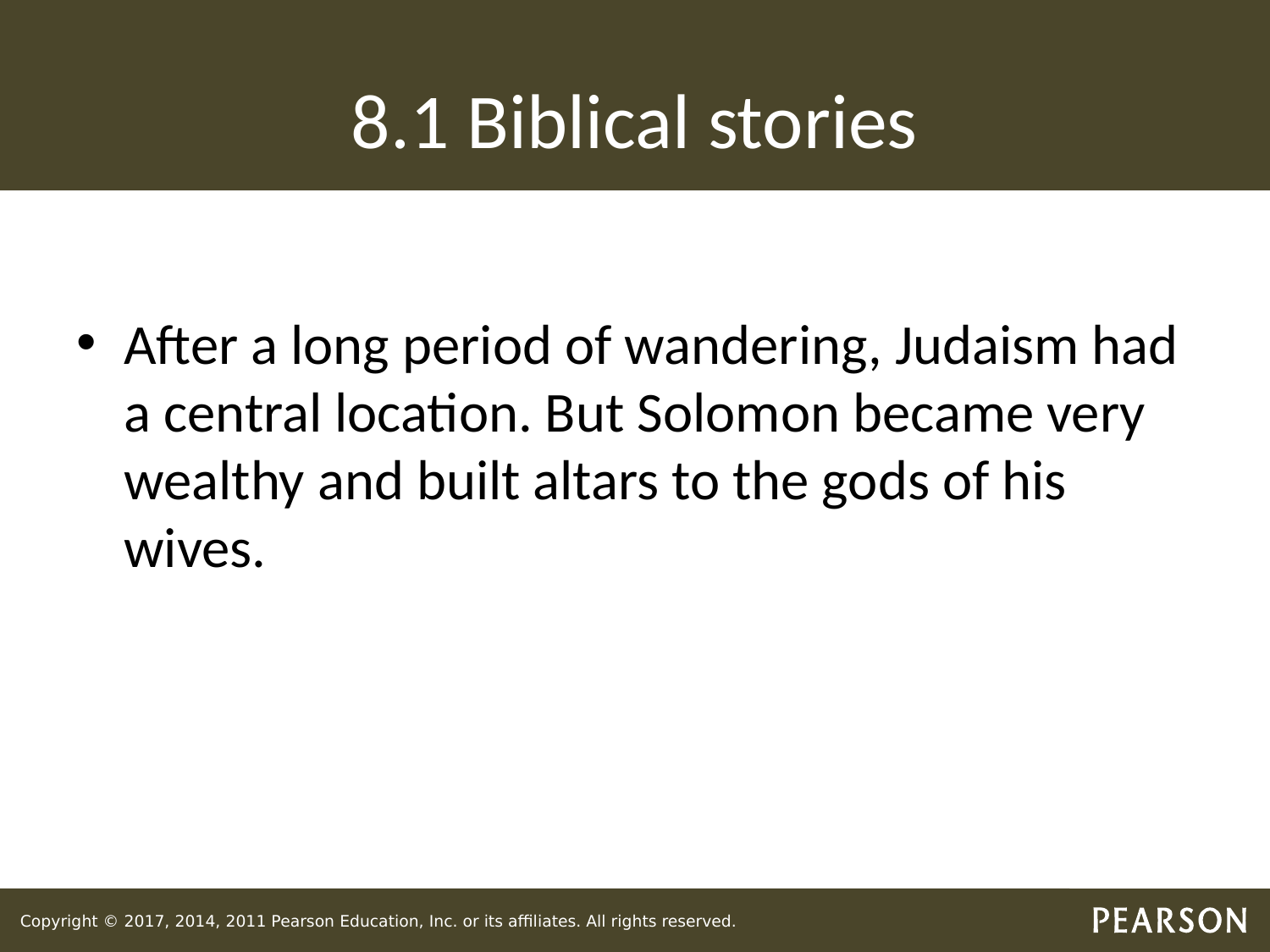

# 8.1 Biblical stories

After a long period of wandering, Judaism had a central location. But Solomon became very wealthy and built altars to the gods of his wives.